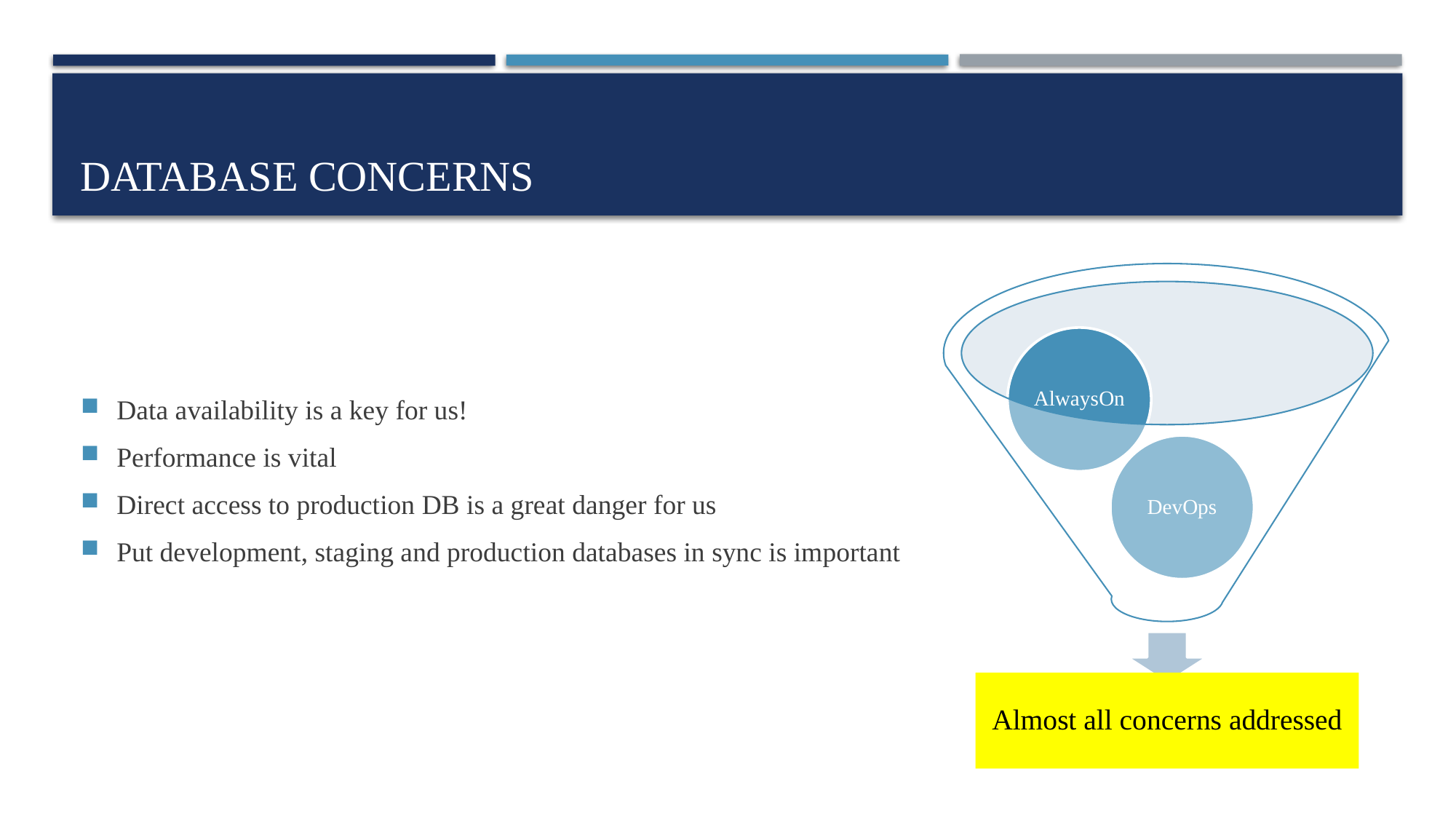

# Database concerns
Data availability is a key for us!
Performance is vital
Direct access to production DB is a great danger for us
Put development, staging and production databases in sync is important
Almost all concerns addressed
DevOps
AlwaysOn